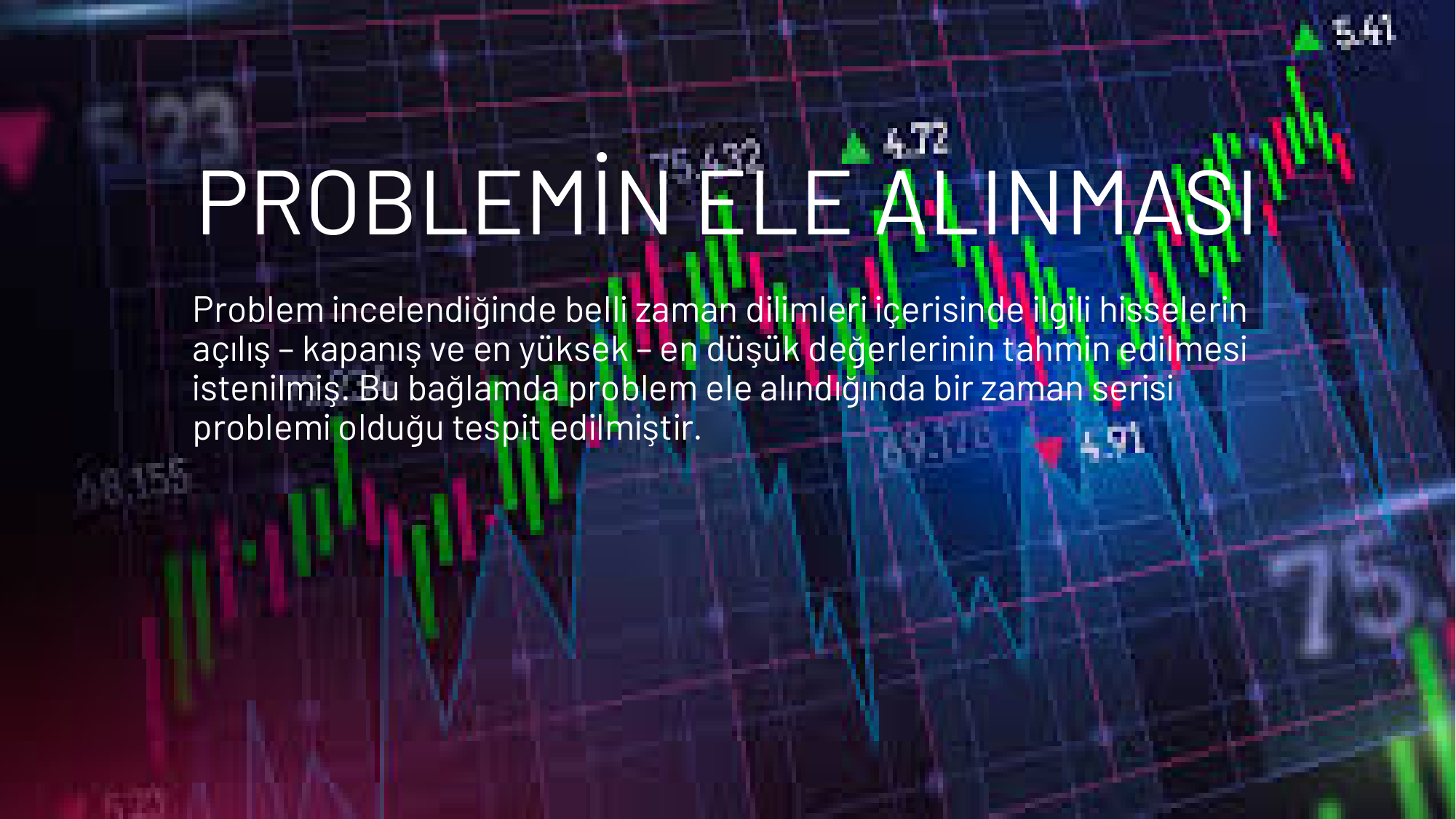

# PROBLEMİN ELE ALINMASI
Problem incelendiğinde belli zaman dilimleri içerisinde ilgili hisselerin açılış – kapanış ve en yüksek – en düşük değerlerinin tahmin edilmesi istenilmiş. Bu bağlamda problem ele alındığında bir zaman serisi problemi olduğu tespit edilmiştir.